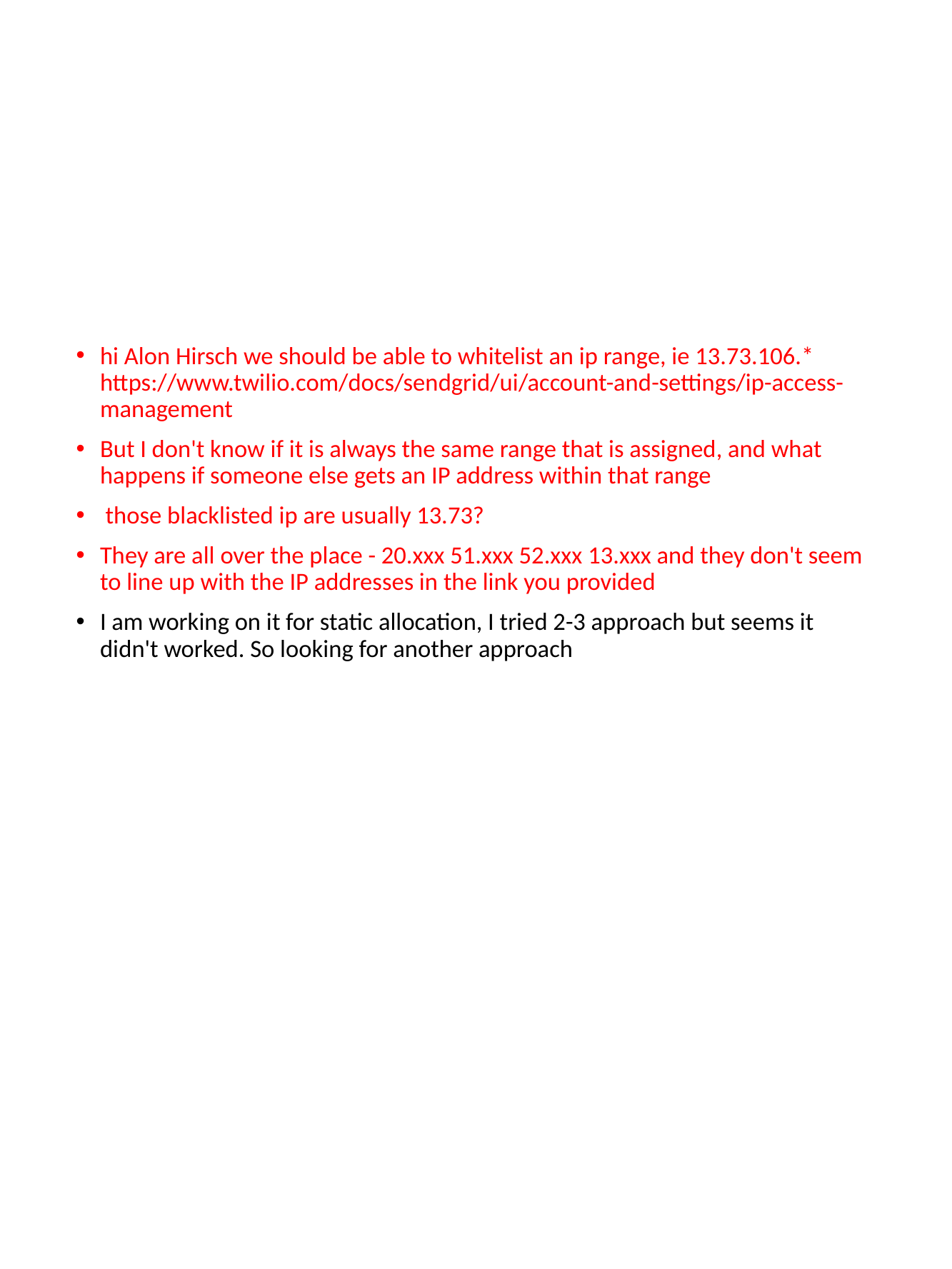

#
hi Alon Hirsch we should be able to whitelist an ip range, ie 13.73.106.* https://www.twilio.com/docs/sendgrid/ui/account-and-settings/ip-access-management
But I don't know if it is always the same range that is assigned, and what happens if someone else gets an IP address within that range
 those blacklisted ip are usually 13.73?
They are all over the place - 20.xxx 51.xxx 52.xxx 13.xxx and they don't seem to line up with the IP addresses in the link you provided
I am working on it for static allocation, I tried 2-3 approach but seems it didn't worked. So looking for another approach